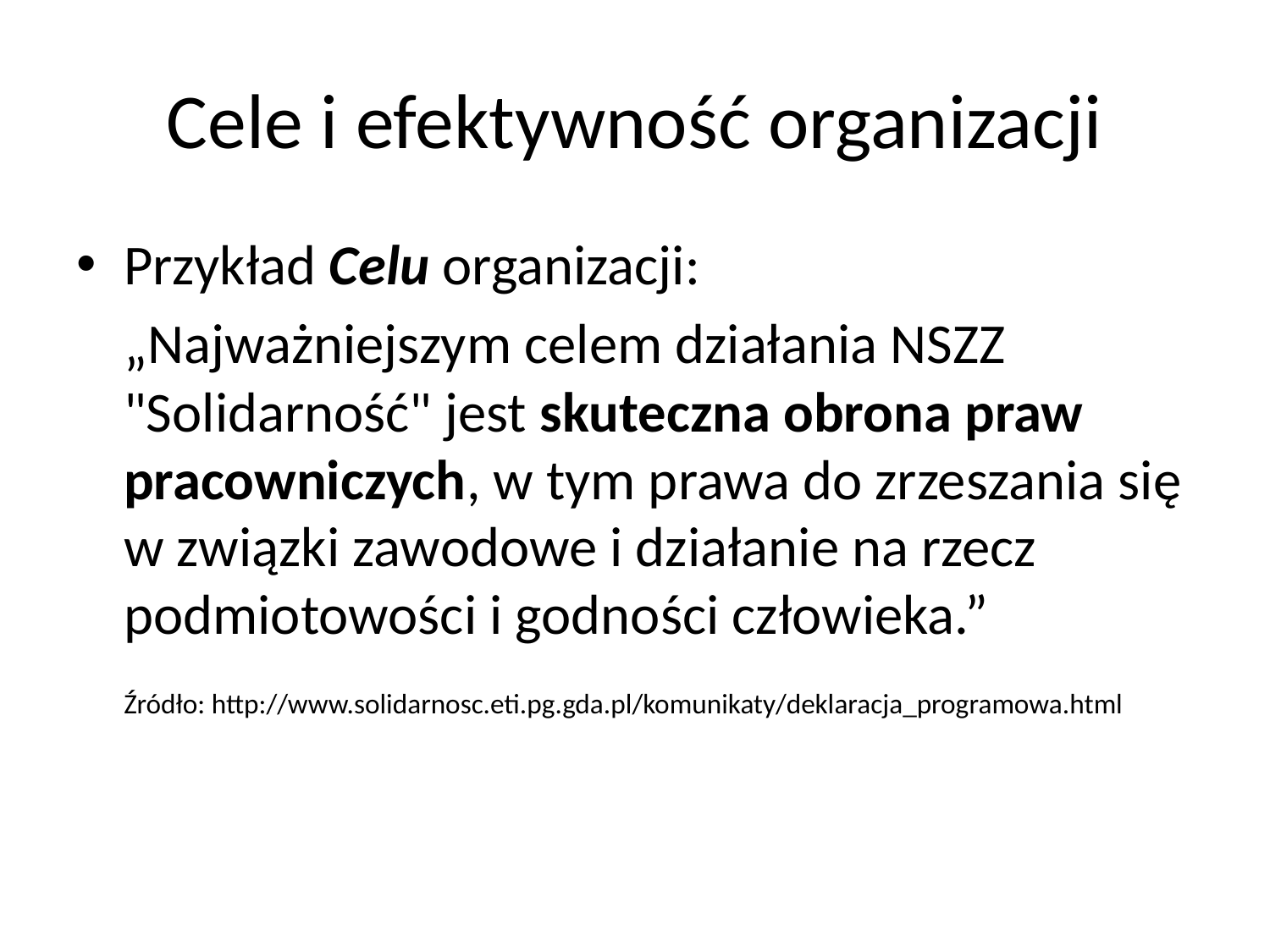

# Cele i efektywność organizacji
Przykład Celu organizacji:
	„Najważniejszym celem działania NSZZ "Solidarność" jest skuteczna obrona praw pracowniczych, w tym prawa do zrzeszania się w związki zawodowe i działanie na rzecz podmiotowości i godności człowieka.”
	Źródło: http://www.solidarnosc.eti.pg.gda.pl/komunikaty/deklaracja_programowa.html